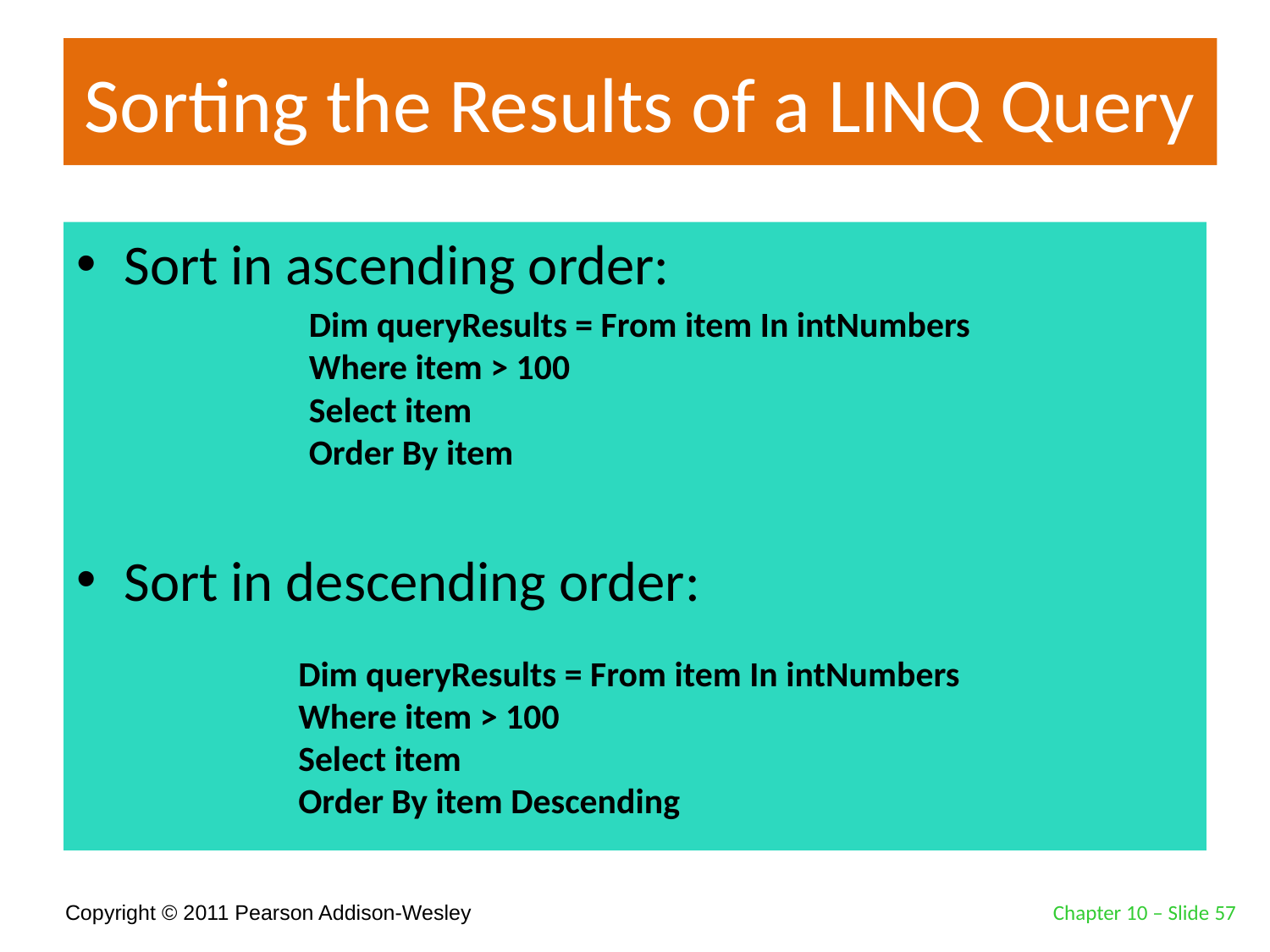

# Sorting the Results of a LINQ Query
Sort in ascending order:

Sort in descending order:
Dim queryResults = From item In intNumbers
Where item > 100
Select item
Order By item
Dim queryResults = From item In intNumbers
Where item > 100
Select item
Order By item Descending
Chapter 10 – Slide 57